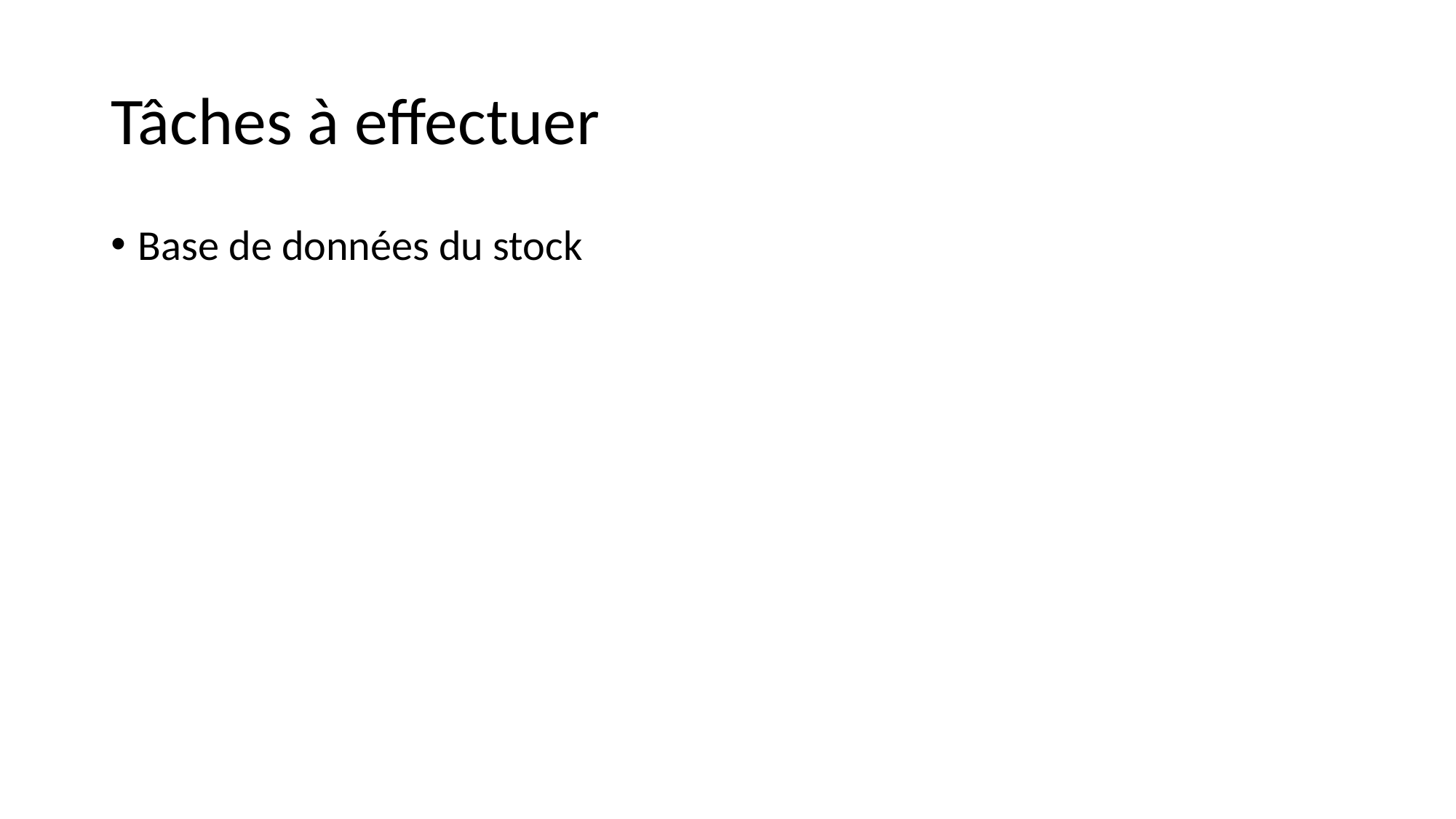

# Tâches à effectuer
Base de données du stock